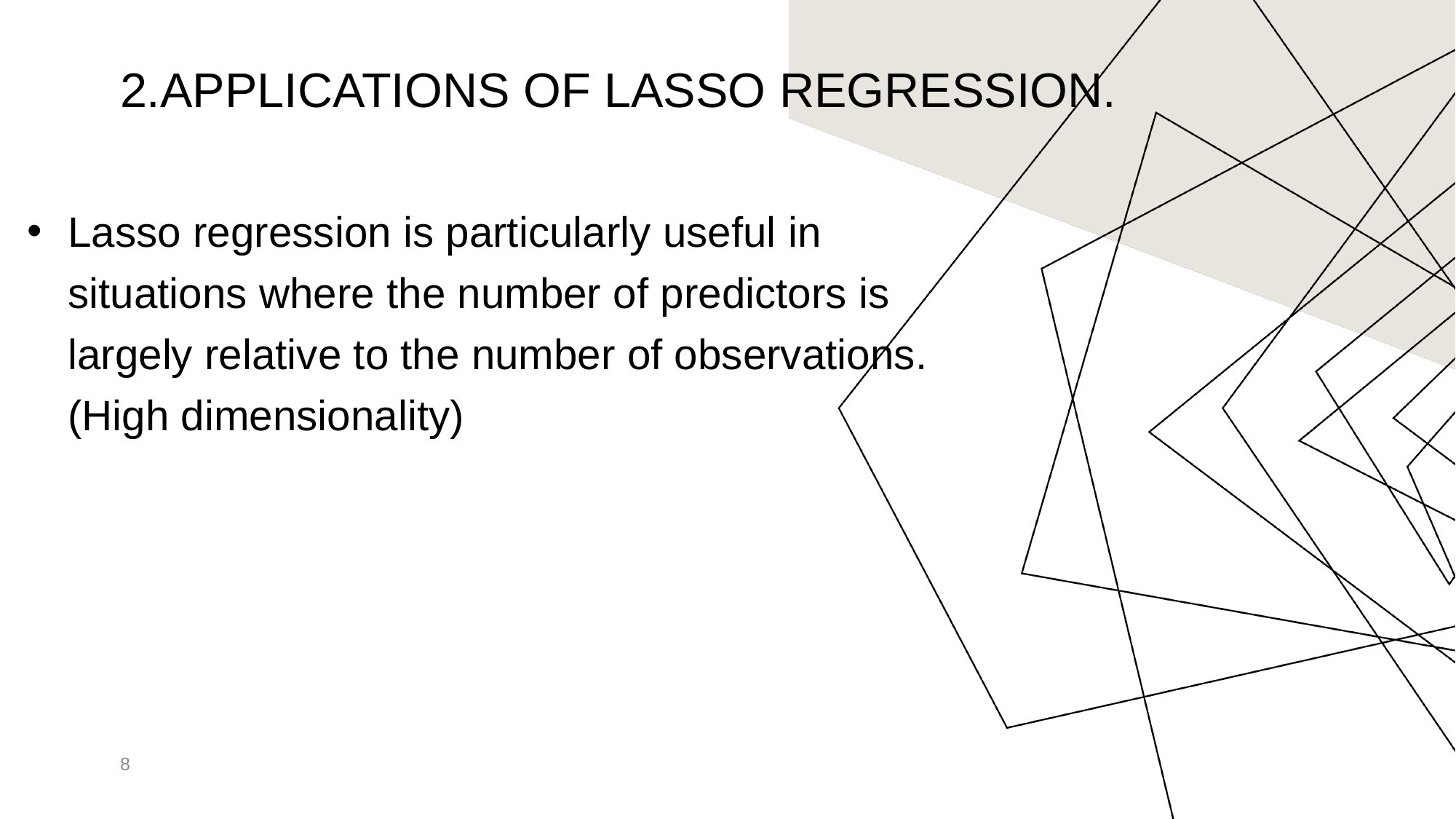

# 2.Applications of lasso regression.

Lasso regression is particularly useful in situations where the number of predictors is largely relative to the number of observations.(High dimensionality)

8